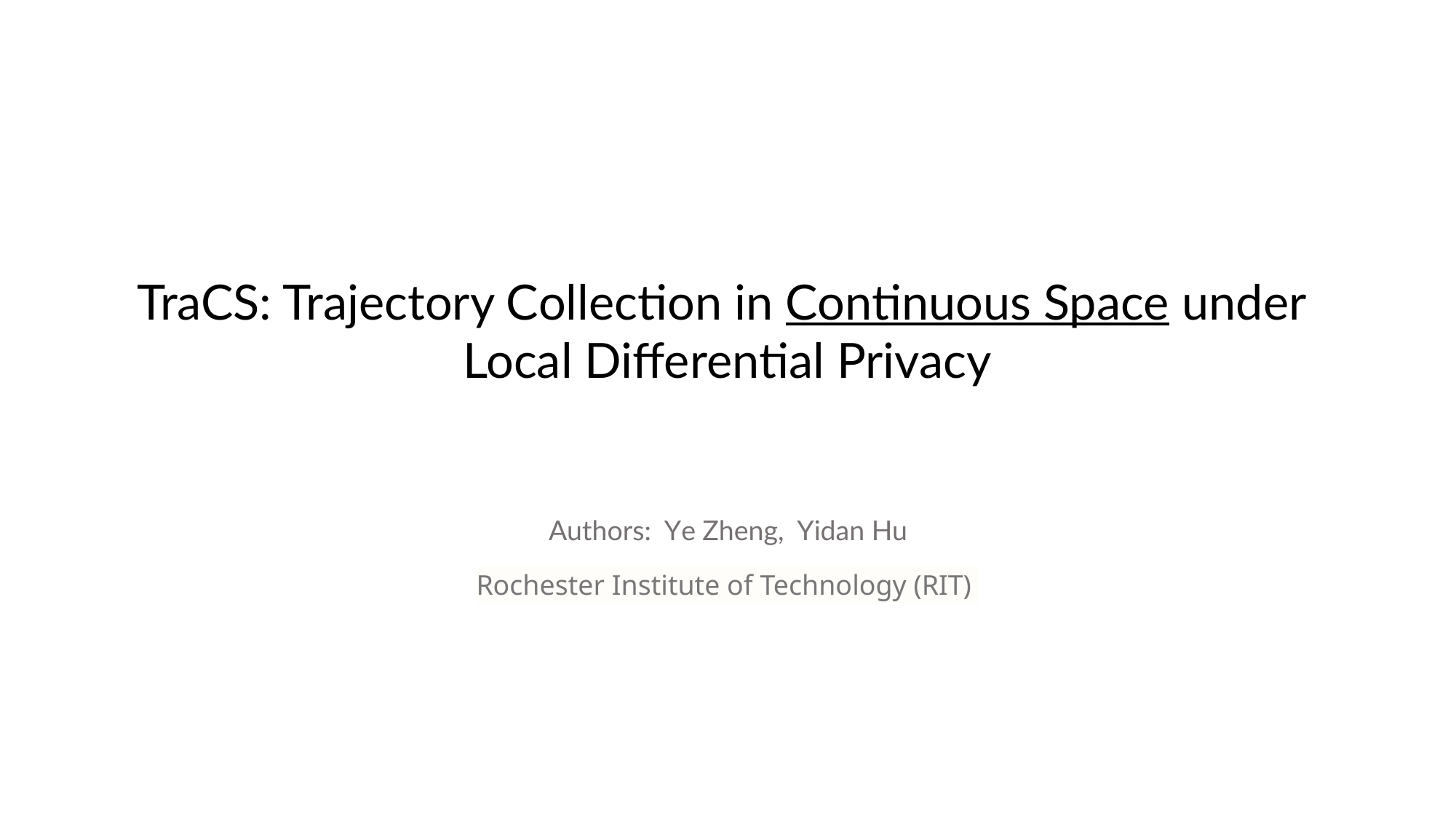

TraCS: Trajectory Collection in Continuous Space under
Local Differential Privacy
Authors:  Ye Zheng,  Yidan Hu
Rochester Institute of Technology (RIT)